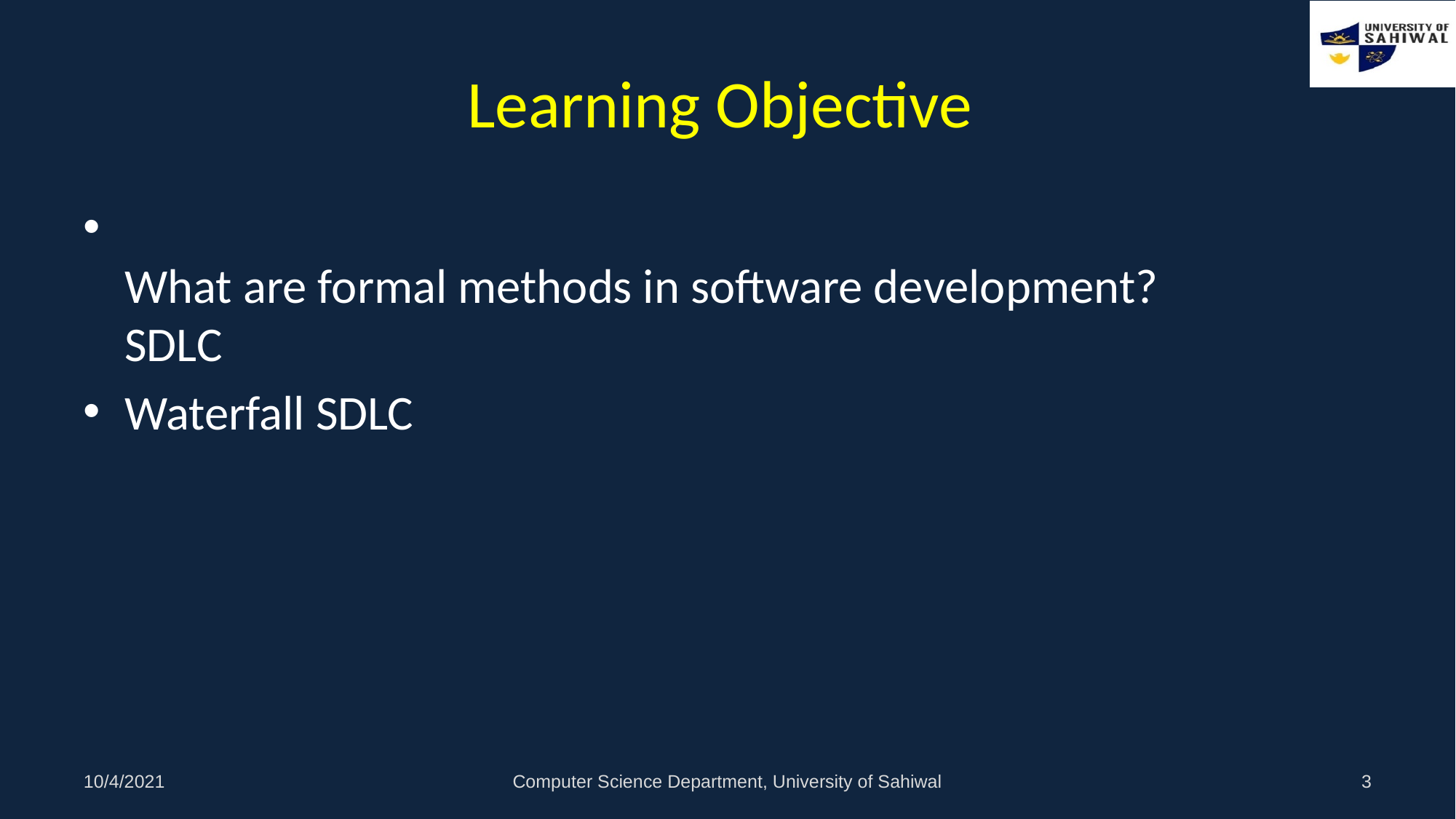

# Learning Objective
What are formal methods in software development?
SDLC
Waterfall SDLC
10/4/2021
Computer Science Department, University of Sahiwal
3